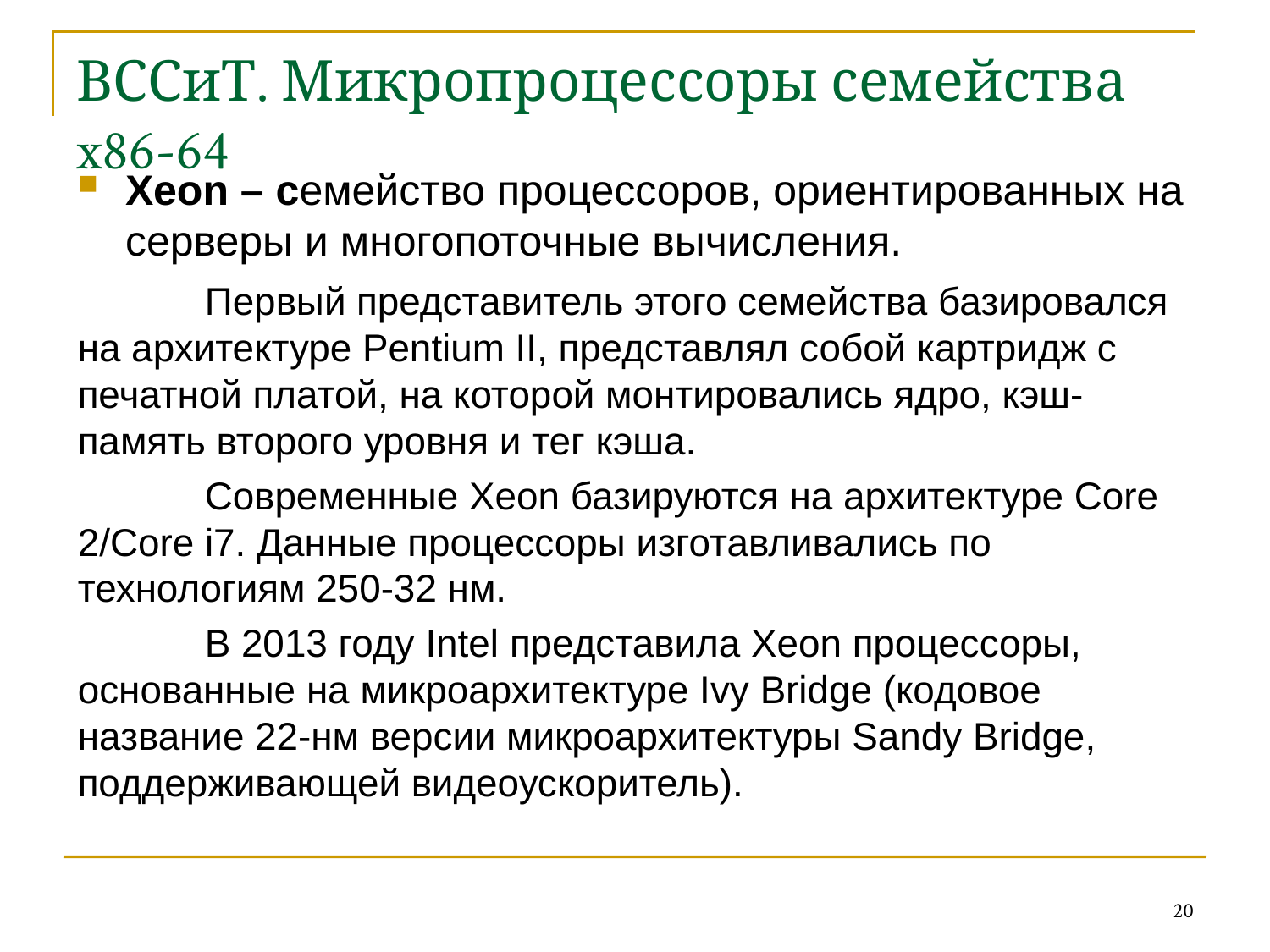

# ВССиТ. Микропроцессоры семейства x86-64
Xeon – семейство процессоров, ориентированных на серверы и многопоточные вычисления.
	Первый представитель этого семейства базировался на архитектуре Pentium II, представлял собой картридж с печатной платой, на которой монтировались ядро, кэш-память второго уровня и тег кэша.
	Современные Xeon базируются на архитектуре Core 2/Core i7. Данные процессоры изготавливались по технологиям 250-32 нм.
	В 2013 году Intel представила Xeon процессоры, основанные на микроархитектуре Ivy Bridge (кодовое название 22-нм версии микроархитектуры Sandy Bridge, поддерживающей видеоускоритель).
20